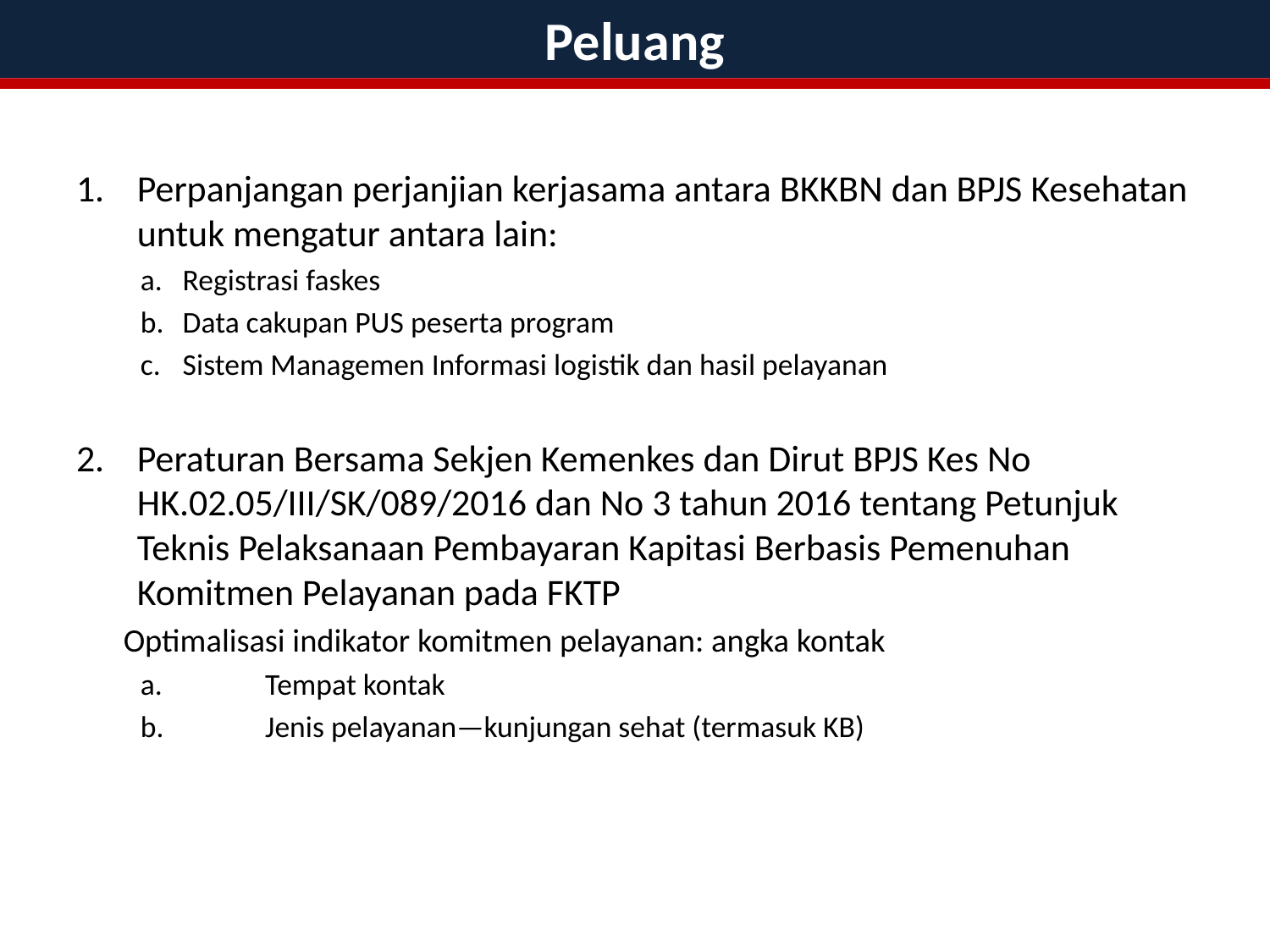

Peluang

Perpanjangan perjanjian kerjasama antara BKKBN dan BPJS Kesehatan untuk mengatur antara lain:
Registrasi faskes
Data cakupan PUS peserta program
Sistem Managemen Informasi logistik dan hasil pelayanan

Peraturan Bersama Sekjen Kemenkes dan Dirut BPJS Kes No HK.02.05/III/SK/089/2016 dan No 3 tahun 2016 tentang Petunjuk Teknis Pelaksanaan Pembayaran Kapitasi Berbasis Pemenuhan Komitmen Pelayanan pada FKTP
	Optimalisasi indikator komitmen pelayanan: angka kontak
	Tempat kontak
	Jenis pelayanan—kunjungan sehat (termasuk KB)